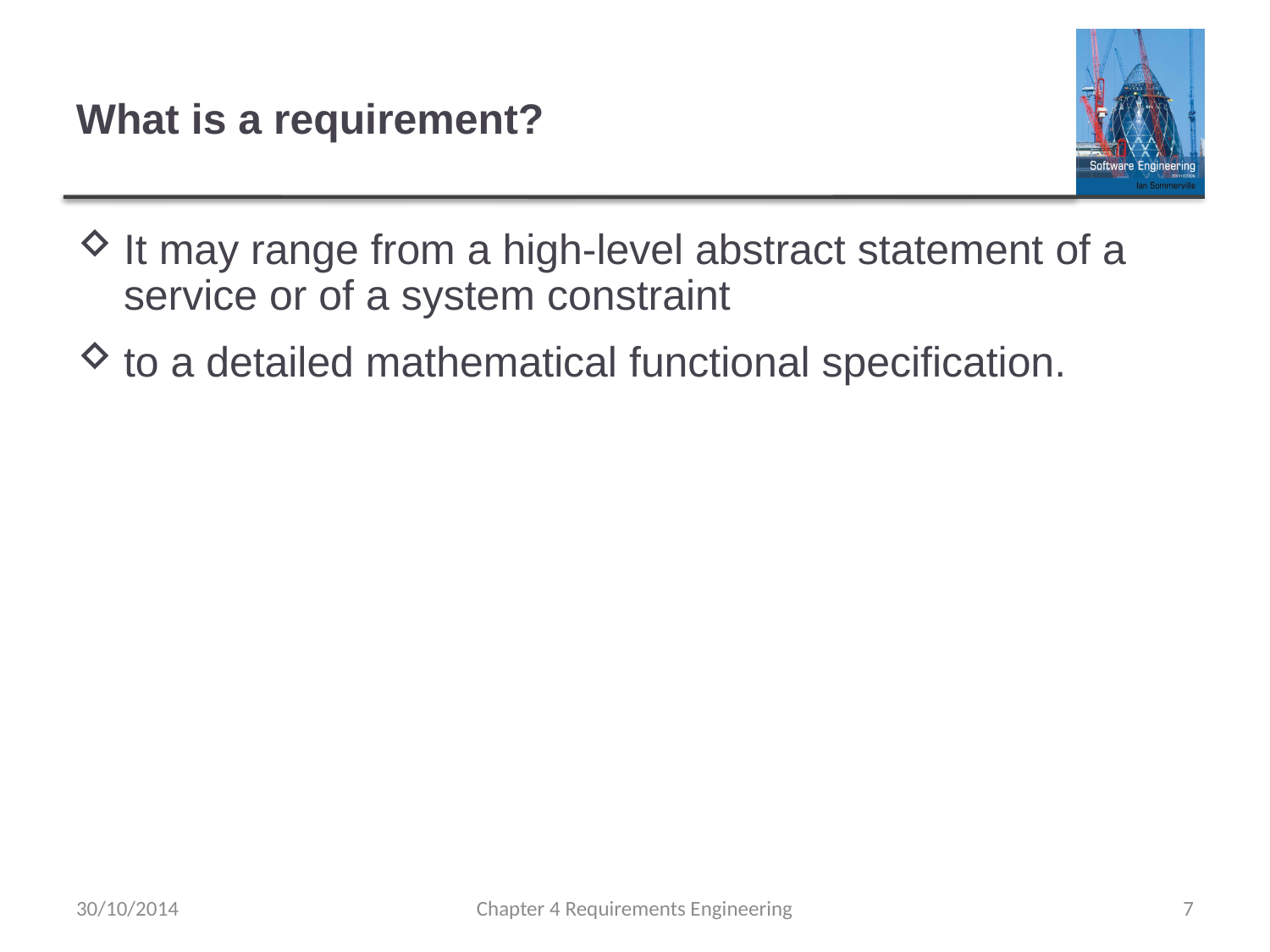

# What is a requirement?
It may range from a high-level abstract statement of a service or of a system constraint
to a detailed mathematical functional specification.
30/10/2014
Chapter 4 Requirements Engineering
7